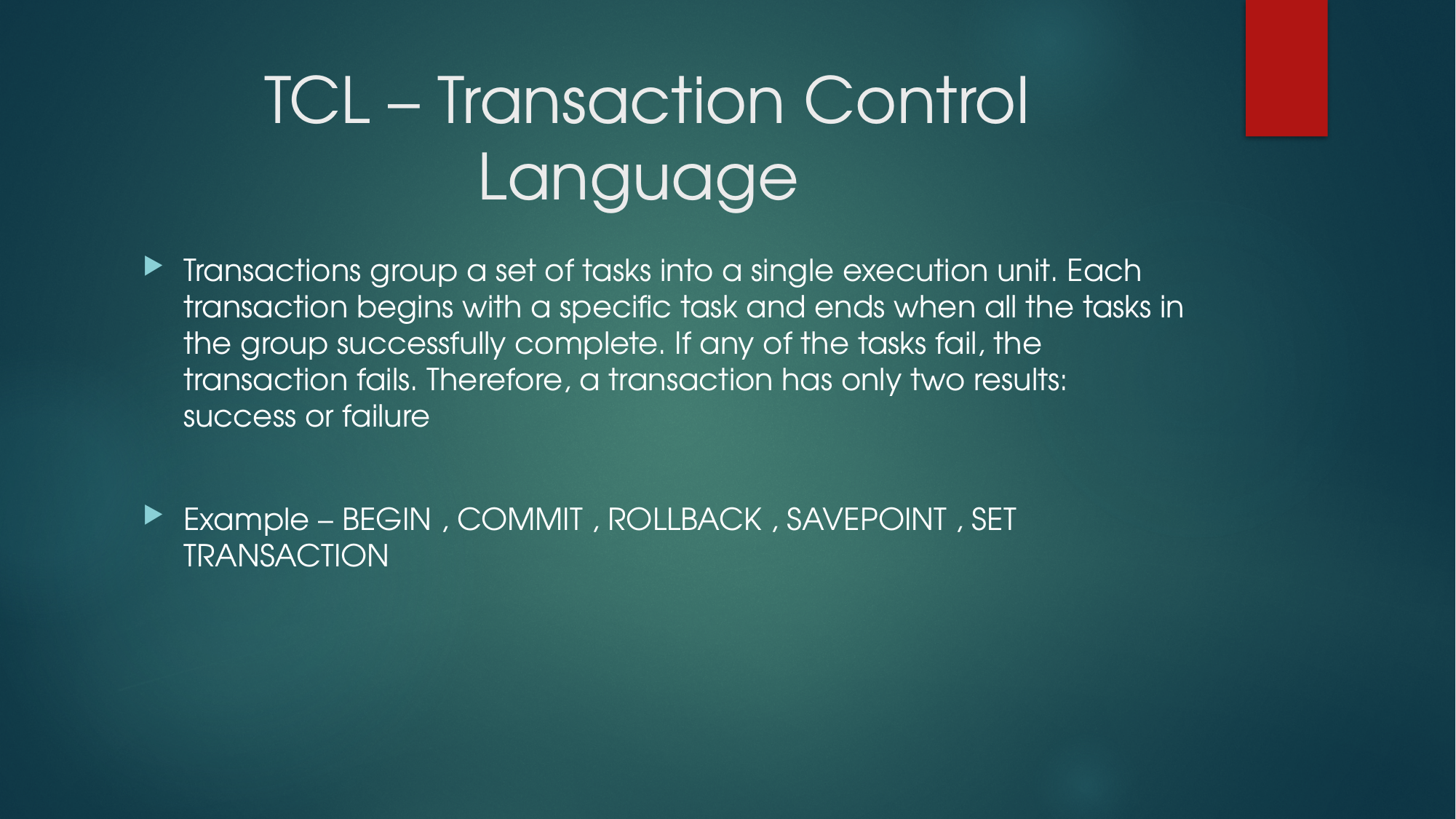

# TCL – Transaction Control Language
Transactions group a set of tasks into a single execution unit. Each transaction begins with a specific task and ends when all the tasks in the group successfully complete. If any of the tasks fail, the transaction fails. Therefore, a transaction has only two results: success or failure

Example – BEGIN , COMMIT , ROLLBACK , SAVEPOINT , SET TRANSACTION